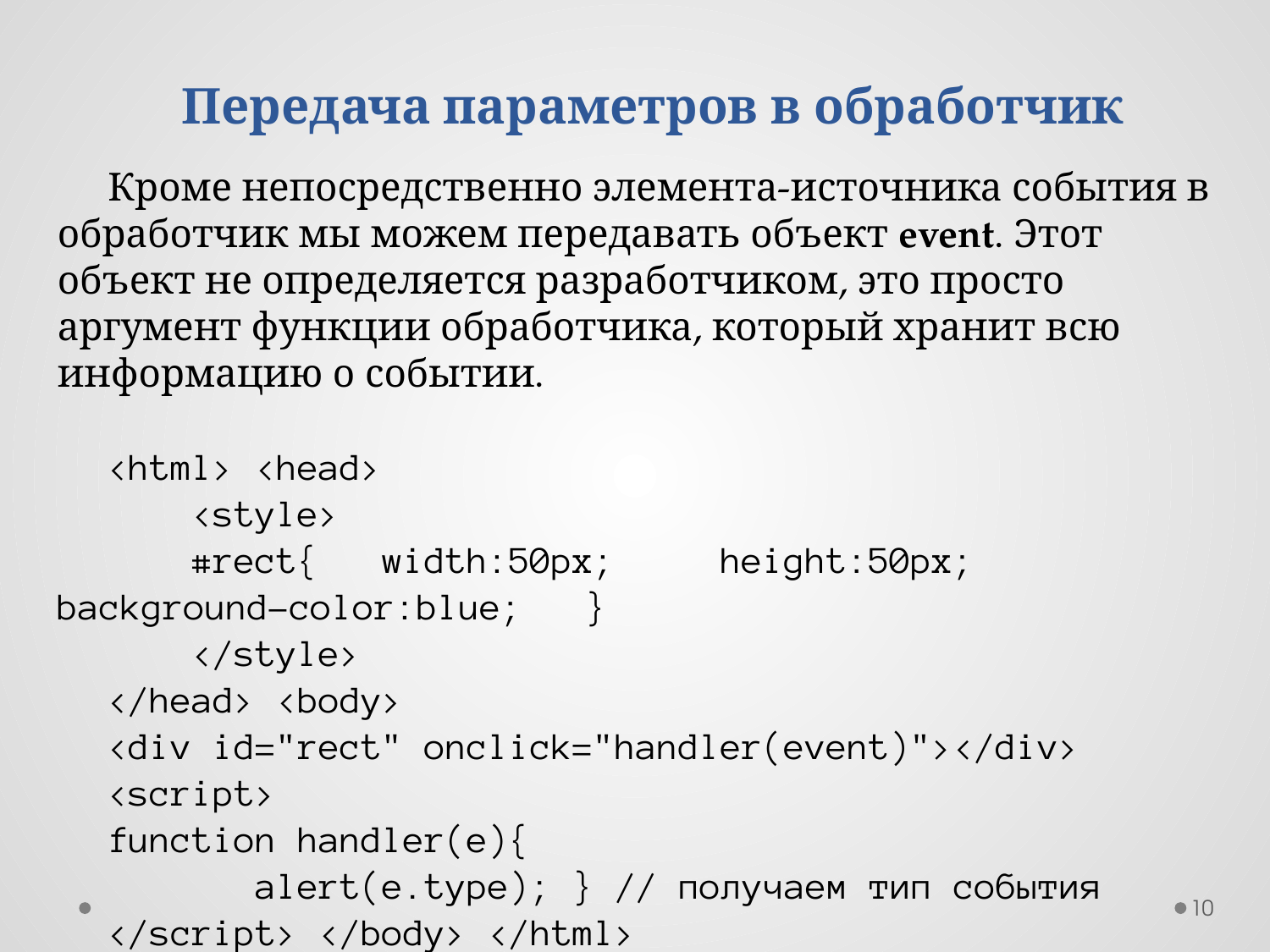

Передача параметров в обработчик
Кроме непосредственно элемента-источника события в обработчик мы можем передавать объект event. Этот объект не определяется разработчиком, это просто аргумент функции обработчика, который хранит всю информацию о событии.

<html> <head>
    <style>
    #rect{   width:50px;     height:50px;    background-color:blue;   }
    </style>
</head> <body>
<div id="rect" onclick="handler(event)"></div>
<script>
function handler(e){
       alert(e.type); } // получаем тип события
</script> </body> </html>
10